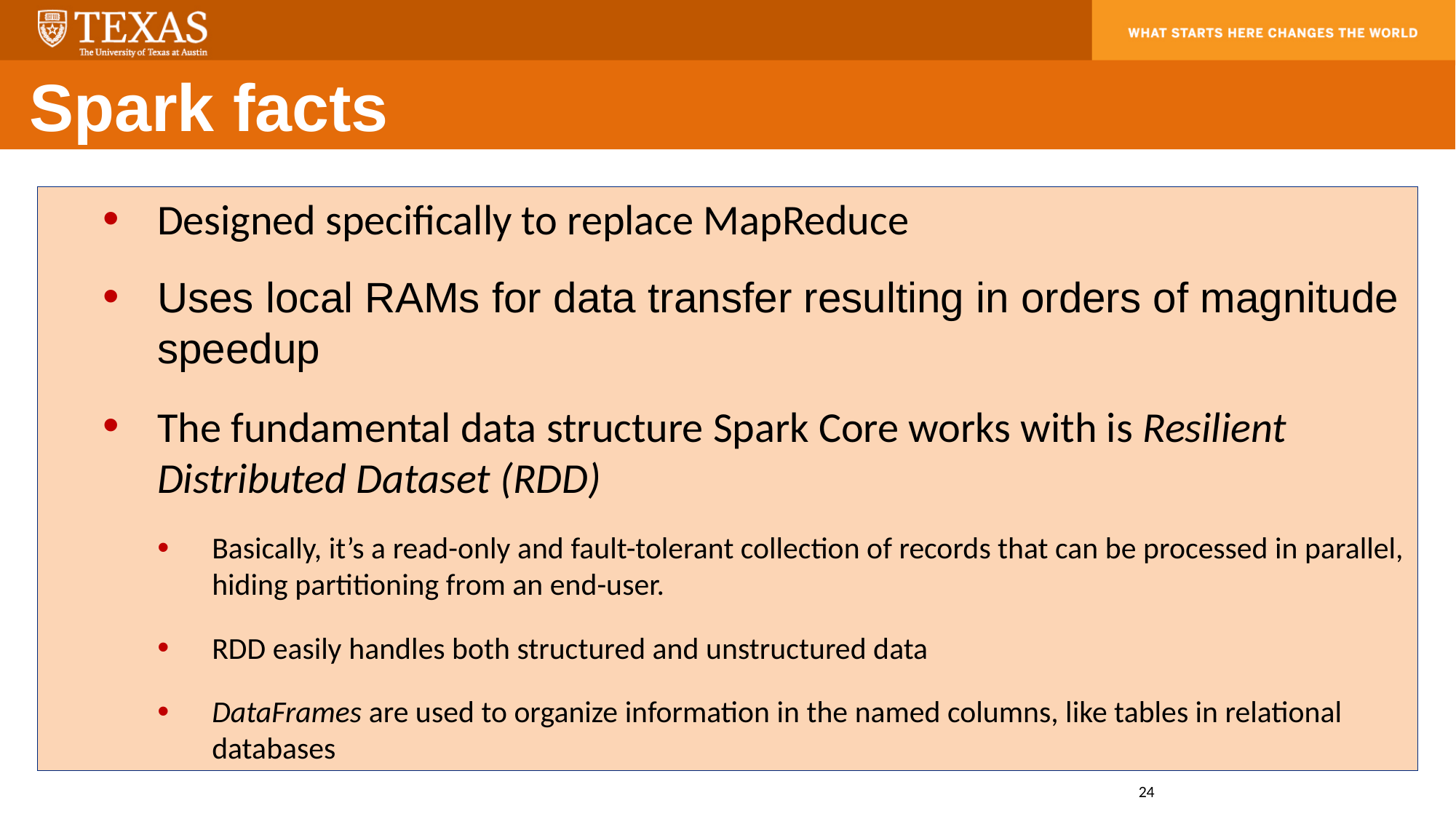

Spark facts
Designed specifically to replace MapReduce
Uses local RAMs for data transfer resulting in orders of magnitude speedup
The fundamental data structure Spark Core works with is Resilient Distributed Dataset (RDD)
Basically, it’s a read-only and fault-tolerant collection of records that can be processed in parallel, hiding partitioning from an end-user.
RDD easily handles both structured and unstructured data
DataFrames are used to organize information in the named columns, like tables in relational databases
24